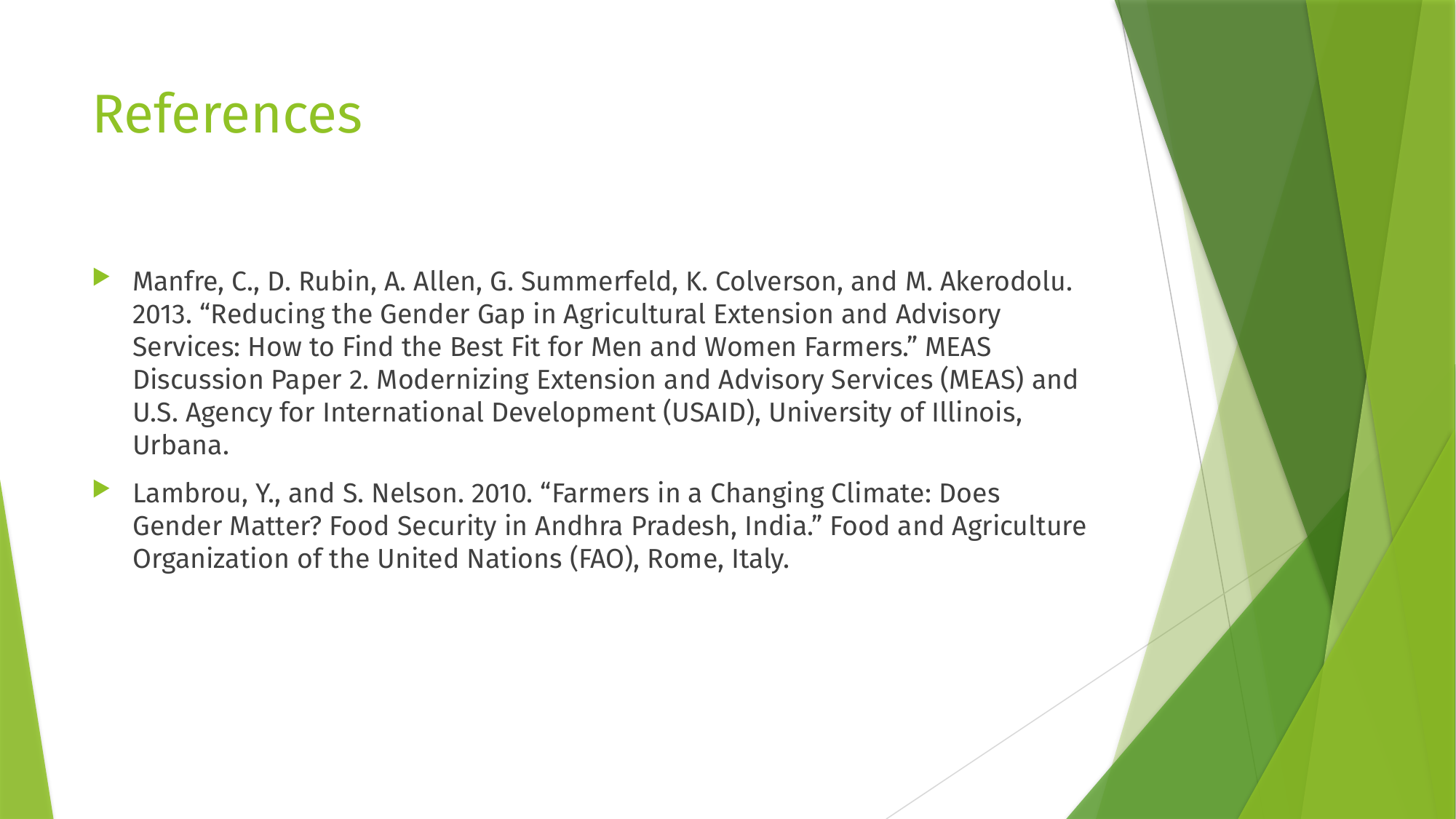

# References
Manfre, C., D. Rubin, A. Allen, G. Summerfeld, K. Colverson, and M. Akerodolu. 2013. “Reducing the Gender Gap in Agricultural Extension and Advisory Services: How to Find the Best Fit for Men and Women Farmers.” MEAS Discussion Paper 2. Modernizing Extension and Advisory Services (MEAS) and U.S. Agency for International Development (USAID), University of Illinois, Urbana.
Lambrou, Y., and S. Nelson. 2010. “Farmers in a Changing Climate: Does Gender Matter? Food Security in Andhra Pradesh, India.” Food and Agriculture Organization of the United Nations (FAO), Rome, Italy.